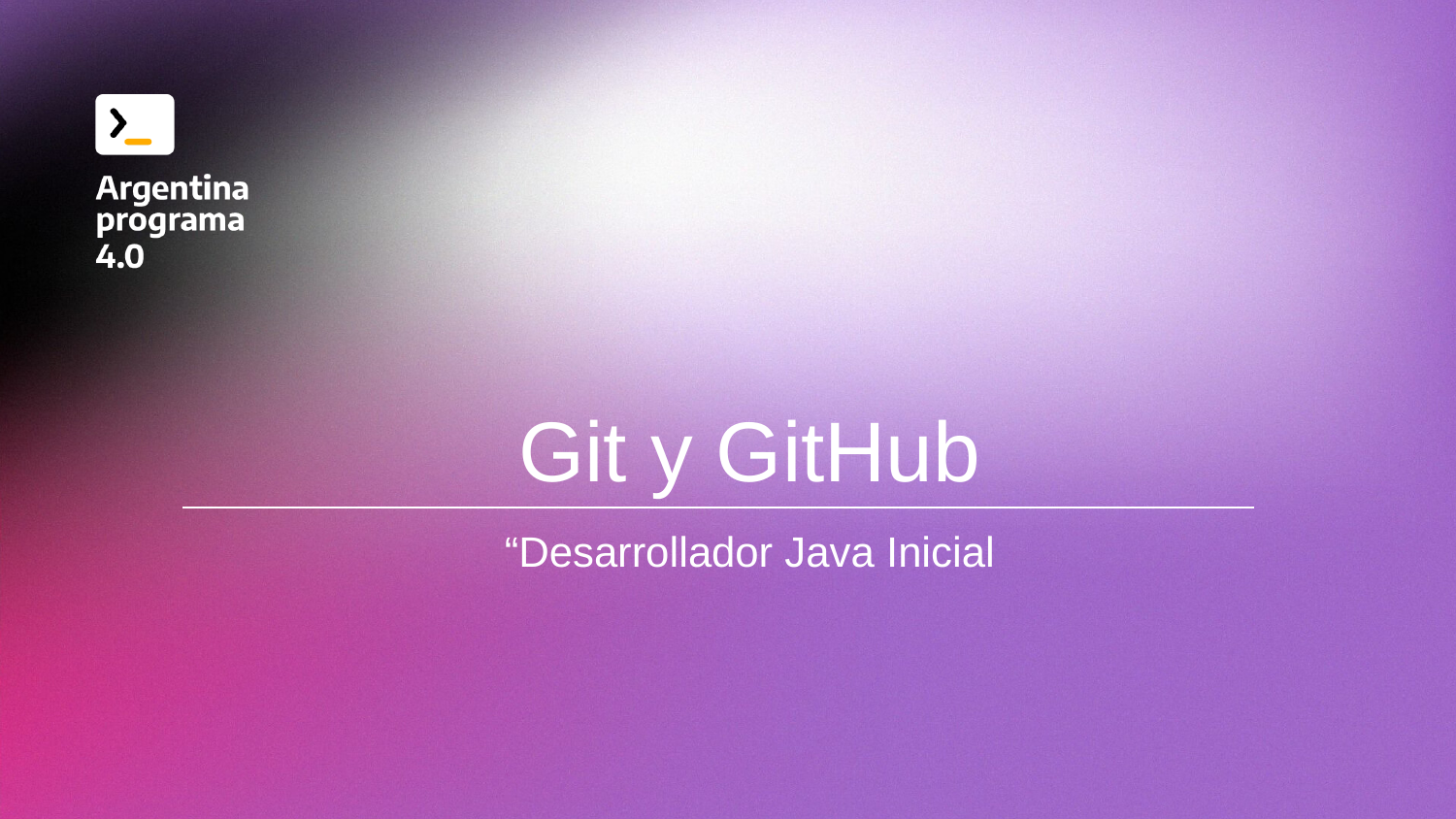

# Git y GitHub
“Desarrollador Java Inicial